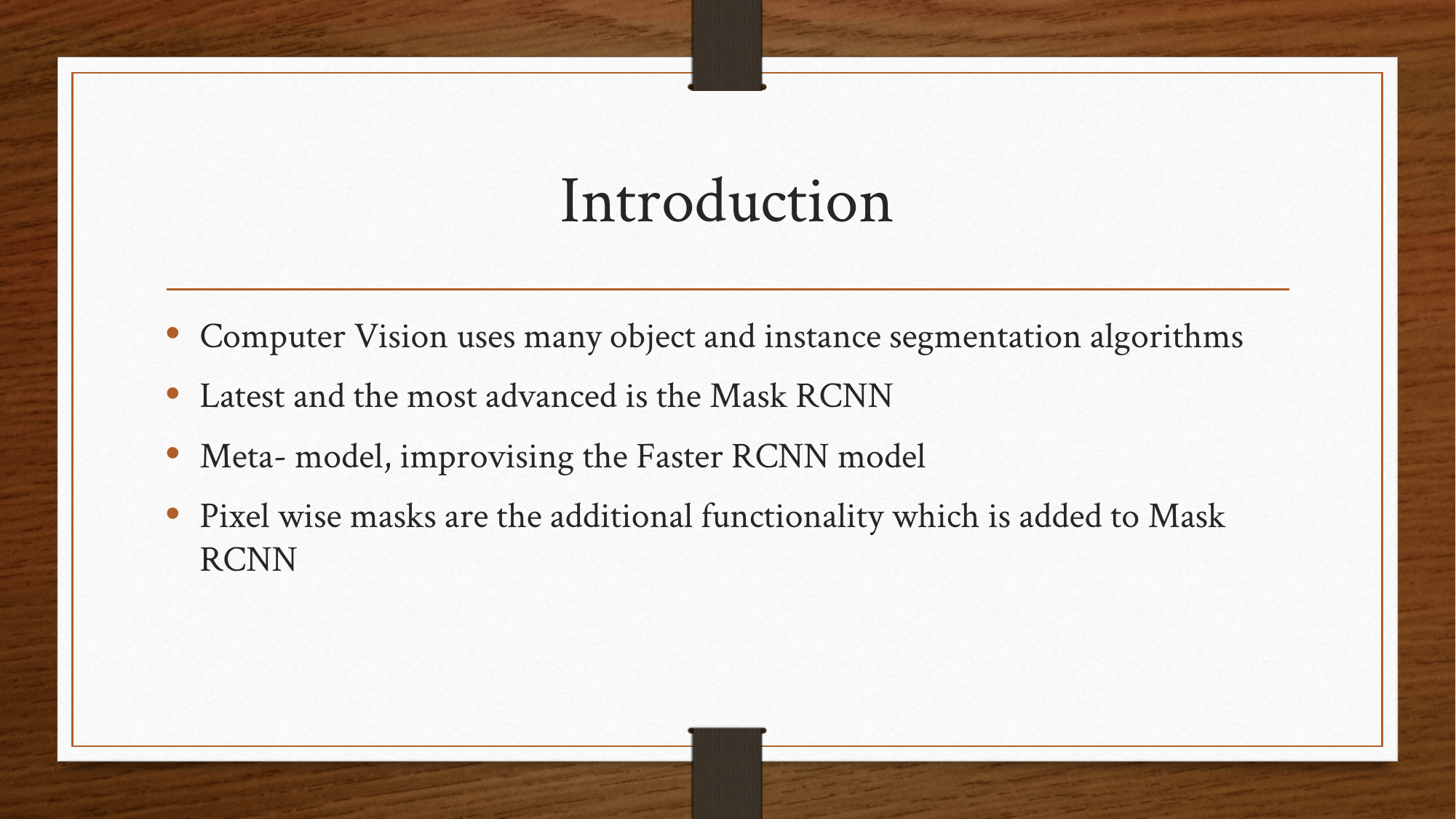

# Introduction
Computer Vision uses many object and instance segmentation algorithms
Latest and the most advanced is the Mask RCNN
Meta- model, improvising the Faster RCNN model
Pixel wise masks are the additional functionality which is added to Mask RCNN